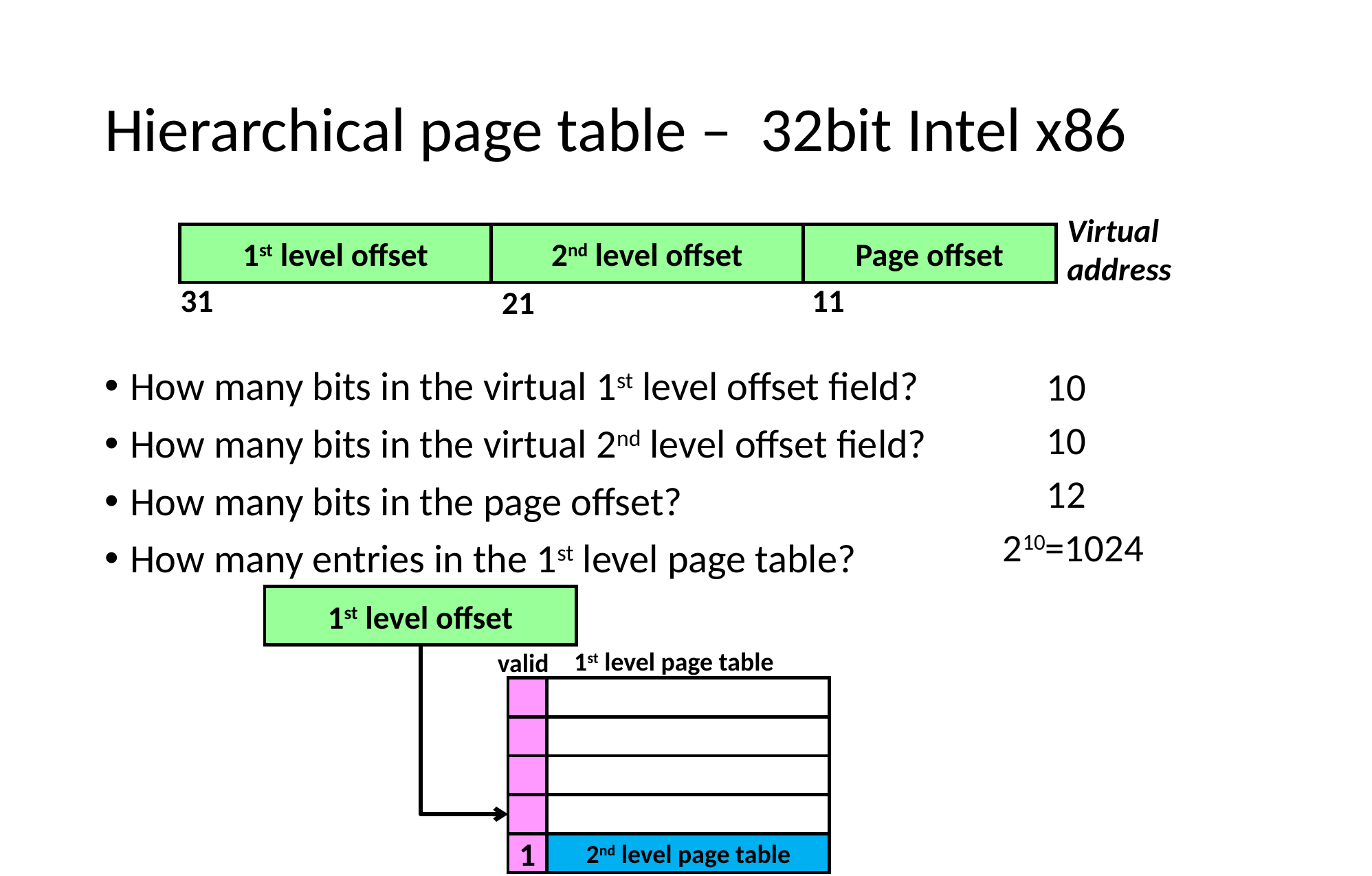

# Hierarchical page table –  32bit Intel x86
Virtual
address
1st level offset
2nd level offset
Page offset
31
11
21

      10
      10
      12
 210=1024

How many bits in the virtual 1st level offset field?
How many bits in the virtual 2nd level offset field?
How many bits in the page offset?
How many entries in the 1st level page table?

1st level offset
1st level page table
valid

9
1
2nd level page table